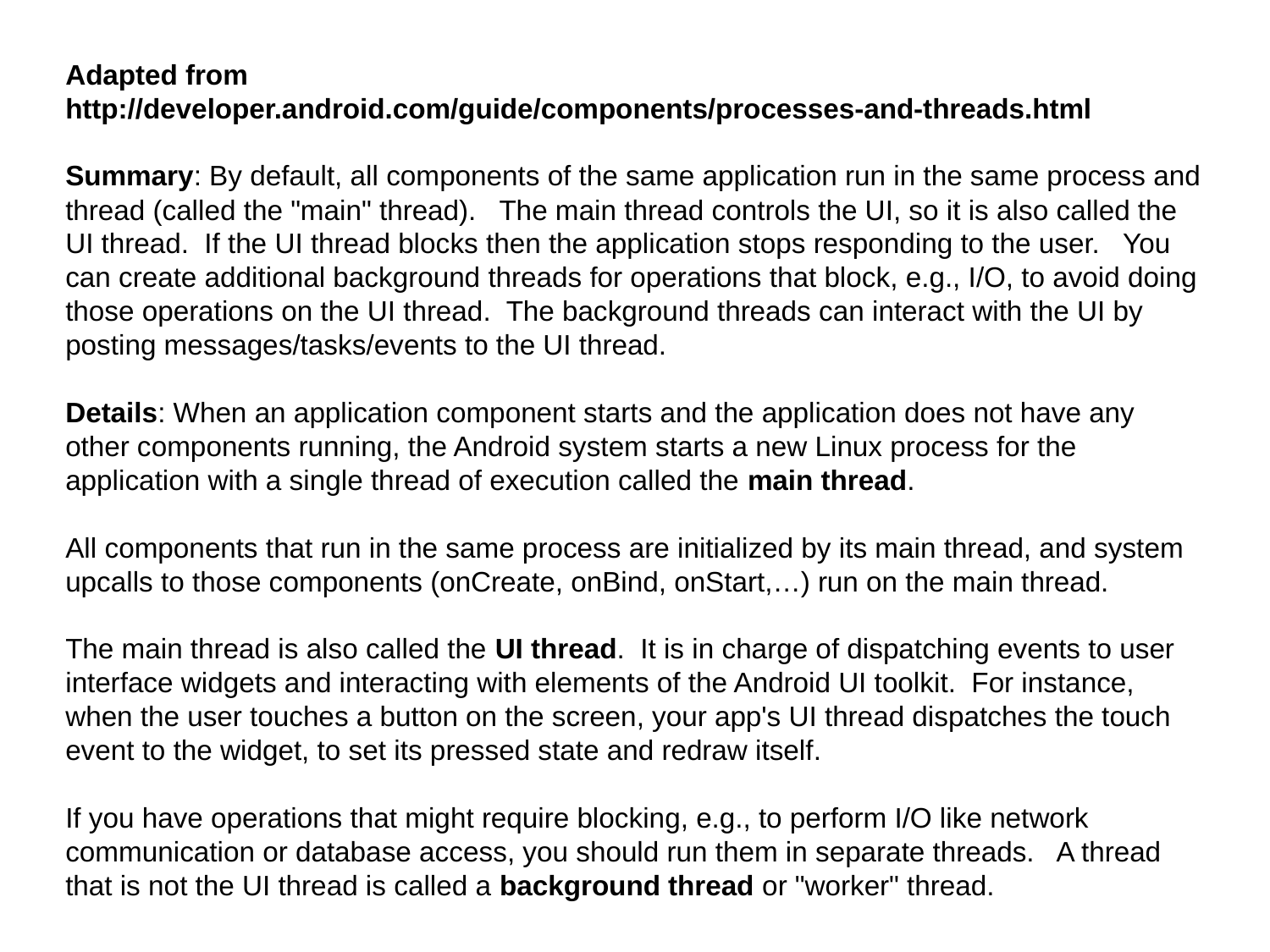

Adapted from
http://developer.android.com/guide/components/processes-and-threads.html

Summary: By default, all components of the same application run in the same process and thread (called the "main" thread).   The main thread controls the UI, so it is also called the UI thread.  If the UI thread blocks then the application stops responding to the user.   You can create additional background threads for operations that block, e.g., I/O, to avoid doing those operations on the UI thread.  The background threads can interact with the UI by posting messages/tasks/events to the UI thread.

Details: When an application component starts and the application does not have any other components running, the Android system starts a new Linux process for the application with a single thread of execution called the main thread.

All components that run in the same process are initialized by its main thread, and system upcalls to those components (onCreate, onBind, onStart,…) run on the main thread.

The main thread is also called the UI thread.  It is in charge of dispatching events to user interface widgets and interacting with elements of the Android UI toolkit.  For instance, when the user touches a button on the screen, your app's UI thread dispatches the touch event to the widget, to set its pressed state and redraw itself.

If you have operations that might require blocking, e.g., to perform I/O like network communication or database access, you should run them in separate threads.   A thread that is not the UI thread is called a background thread or "worker" thread.